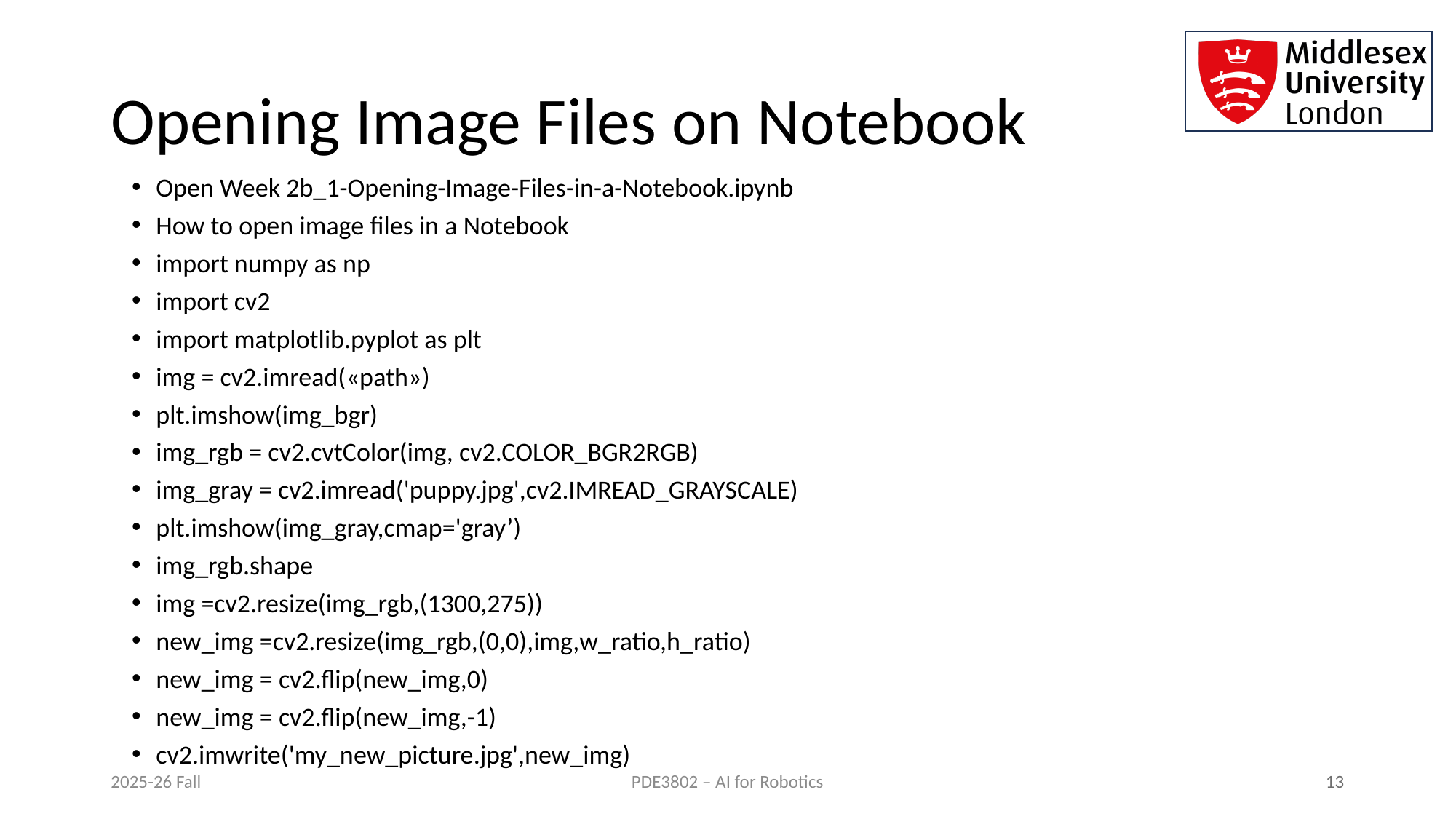

# Opening Image Files on Notebook
Open Week 2b_1-Opening-Image-Files-in-a-Notebook.ipynb
How to open image files in a Notebook
import numpy as np
import cv2
import matplotlib.pyplot as plt
img = cv2.imread(«path»)
plt.imshow(img_bgr)
img_rgb = cv2.cvtColor(img, cv2.COLOR_BGR2RGB)
img_gray = cv2.imread('puppy.jpg',cv2.IMREAD_GRAYSCALE)
plt.imshow(img_gray,cmap='gray’)
img_rgb.shape
img =cv2.resize(img_rgb,(1300,275))
new_img =cv2.resize(img_rgb,(0,0),img,w_ratio,h_ratio)
new_img = cv2.flip(new_img,0)
new_img = cv2.flip(new_img,-1)
cv2.imwrite('my_new_picture.jpg',new_img)
2025-26 Fall
 13
PDE3802 – AI for Robotics